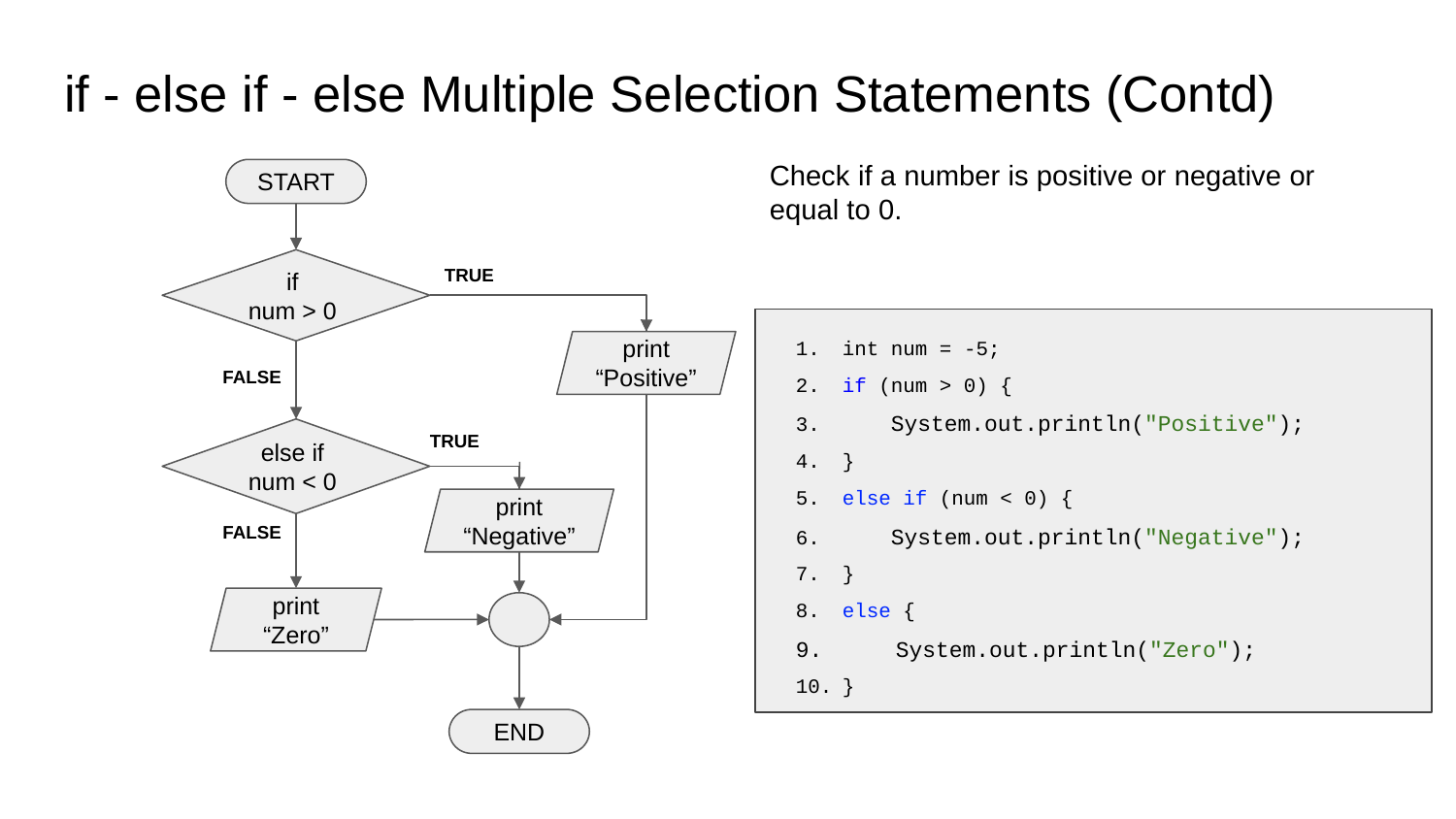

# if - else if - else Multiple Selection Statements (Contd)
Check if a number is positive or negative or equal to 0.
START
if
num > 0
TRUE
int num = -5;
if (num > 0) {
    System.out.println("Positive");
}
else if (num < 0) {
    System.out.println("Negative");
}
else {
    System.out.println("Zero");
}
print “Positive”
FALSE
else if
num < 0
TRUE
print “Negative”
FALSE
print “Zero”

END